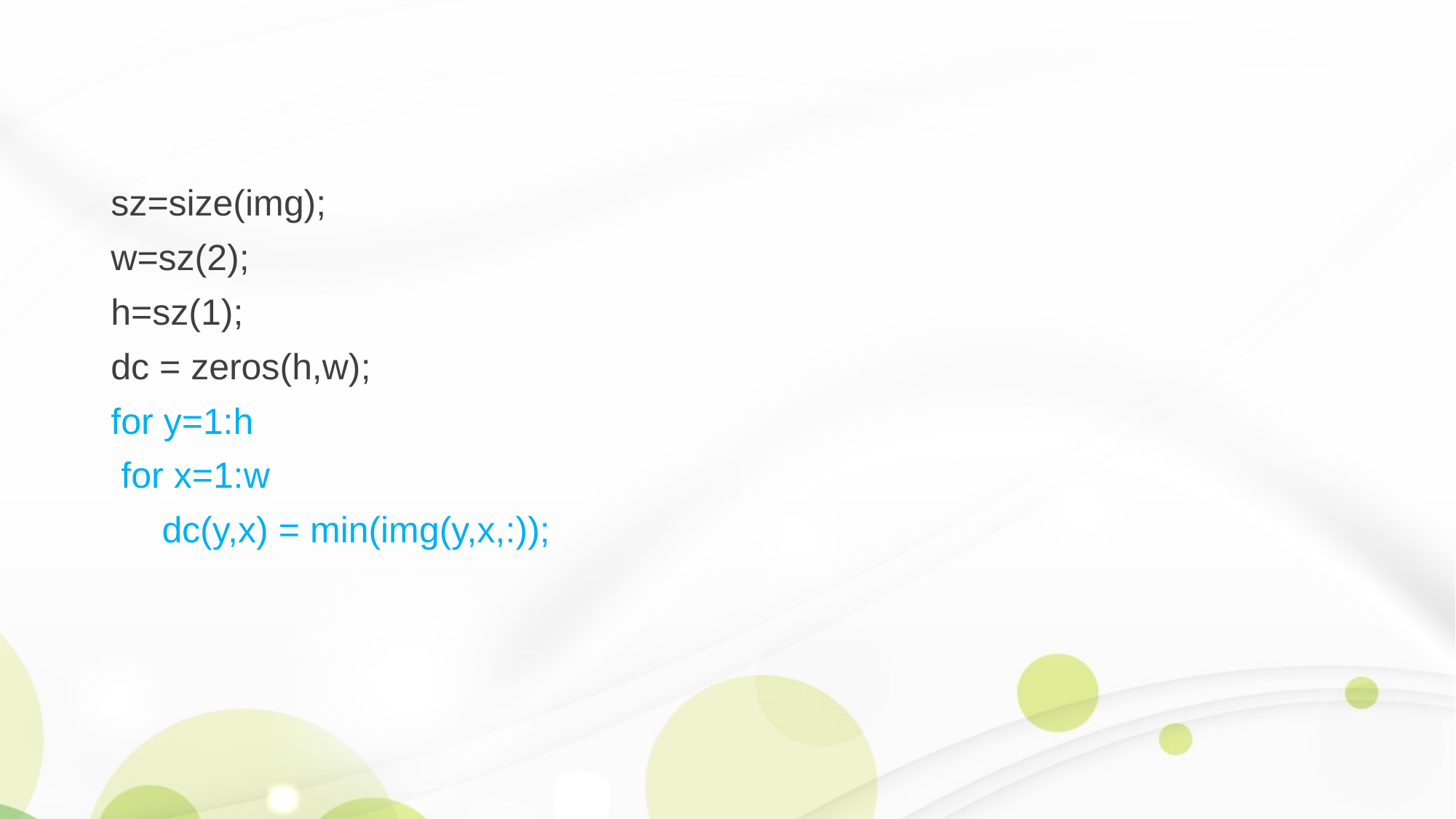

sz=size(img);
w=sz(2);
h=sz(1);
dc = zeros(h,w);
for y=1:h
 for x=1:w
     dc(y,x) = min(img(y,x,:));